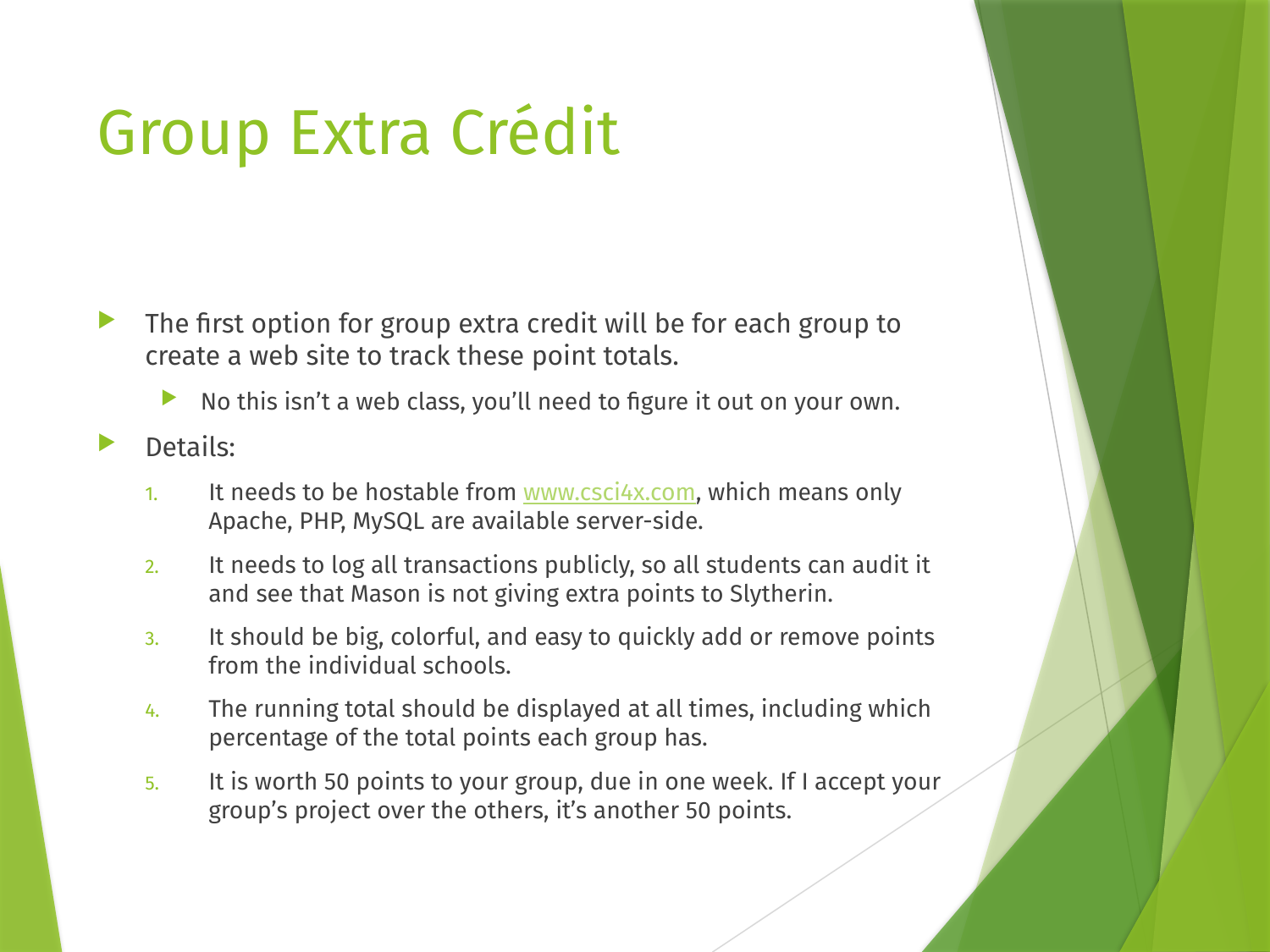

# Group Extra Crédit
The first option for group extra credit will be for each group to create a web site to track these point totals.
No this isn’t a web class, you’ll need to figure it out on your own.
Details:
It needs to be hostable from www.csci4x.com, which means only Apache, PHP, MySQL are available server-side.
It needs to log all transactions publicly, so all students can audit it and see that Mason is not giving extra points to Slytherin.
It should be big, colorful, and easy to quickly add or remove points from the individual schools.
The running total should be displayed at all times, including which percentage of the total points each group has.
It is worth 50 points to your group, due in one week. If I accept your group’s project over the others, it’s another 50 points.